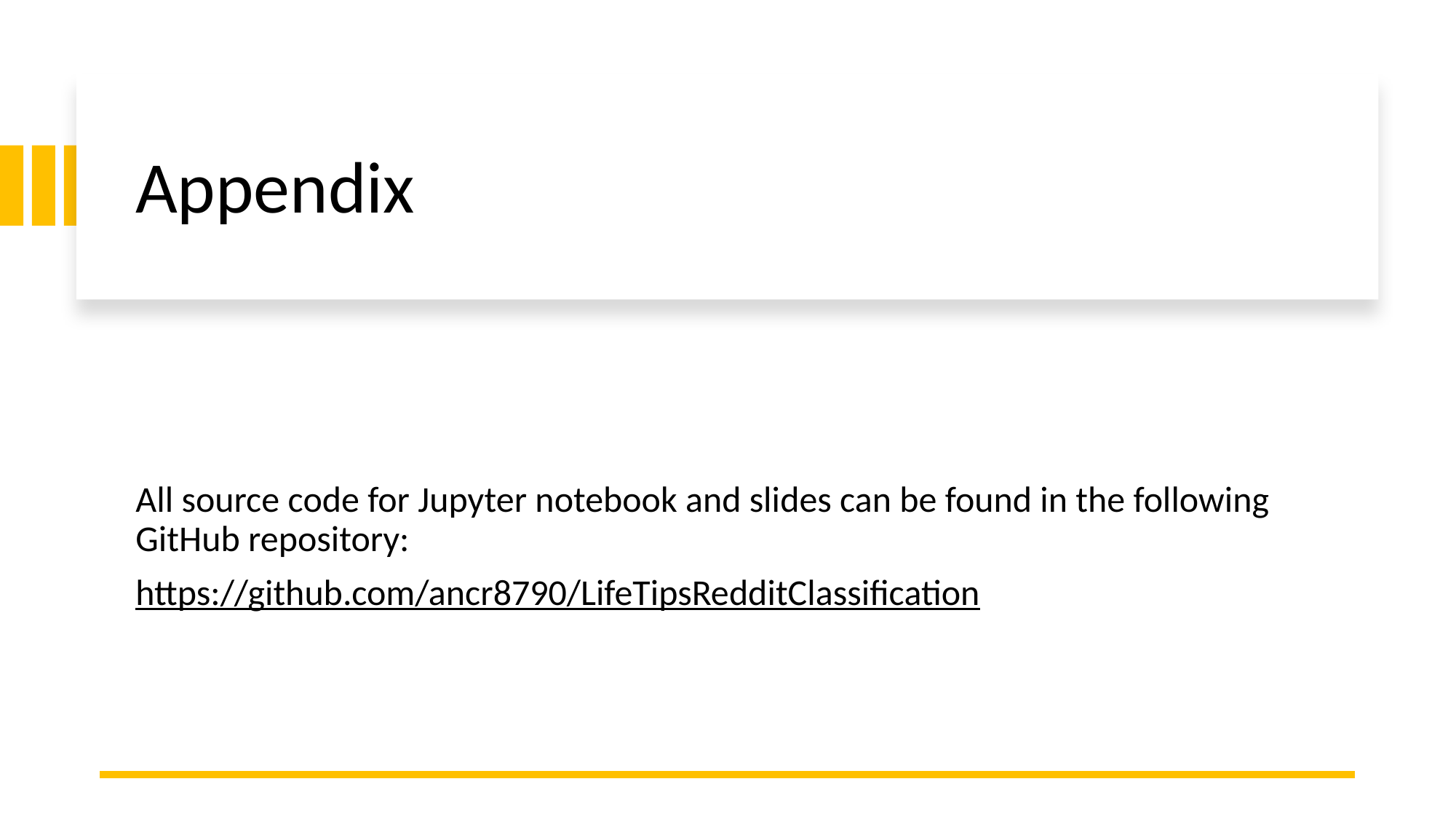

# Appendix

All source code for Jupyter notebook and slides can be found in the following GitHub repository:
https://github.com/ancr8790/LifeTipsRedditClassification